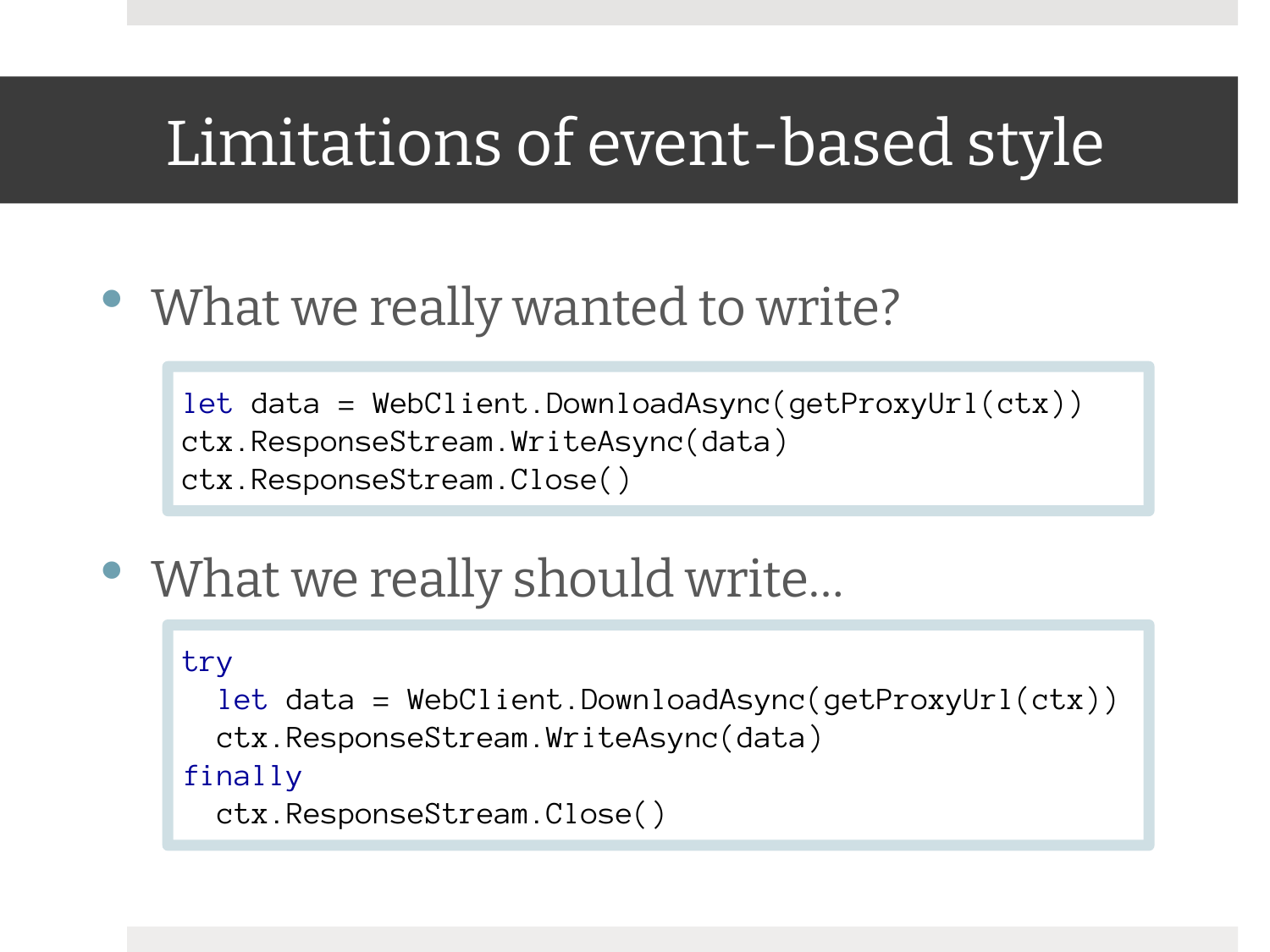

# Limitations of event-based style
What we really wanted to write?

What we really should write…
let data = WebClient.DownloadAsync(getProxyUrl(ctx))
ctx.ResponseStream.WriteAsync(data)
ctx.ResponseStream.Close()
try
  let data = WebClient.DownloadAsync(getProxyUrl(ctx))
  ctx.ResponseStream.WriteAsync(data)
finally
  ctx.ResponseStream.Close()